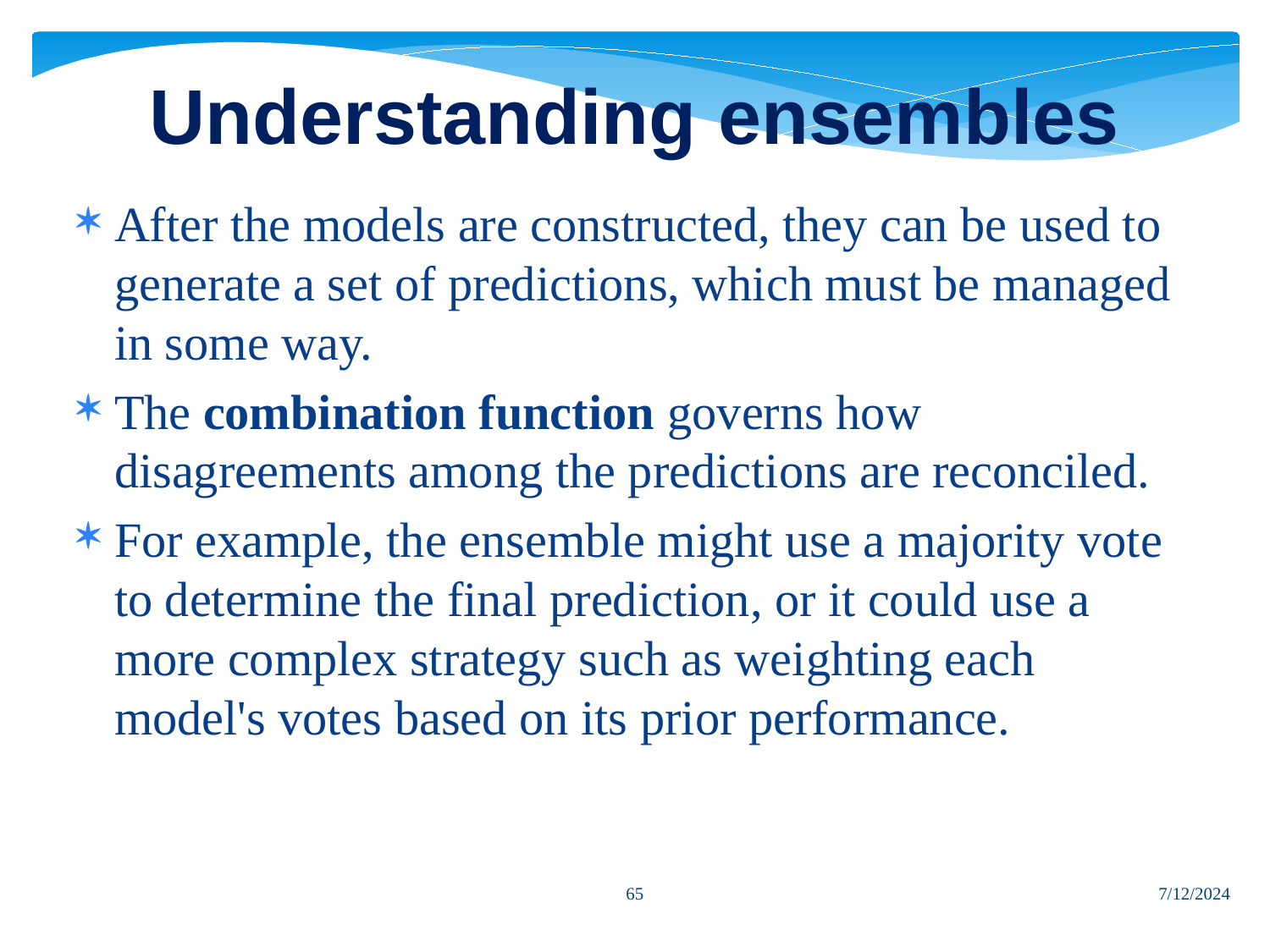

# Understanding ensembles
After the models are constructed, they can be used to generate a set of predictions, which must be managed in some way.
The combination function governs how disagreements among the predictions are reconciled.
For example, the ensemble might use a majority vote to determine the final prediction, or it could use a more complex strategy such as weighting each model's votes based on its prior performance.
65

7/12/2024